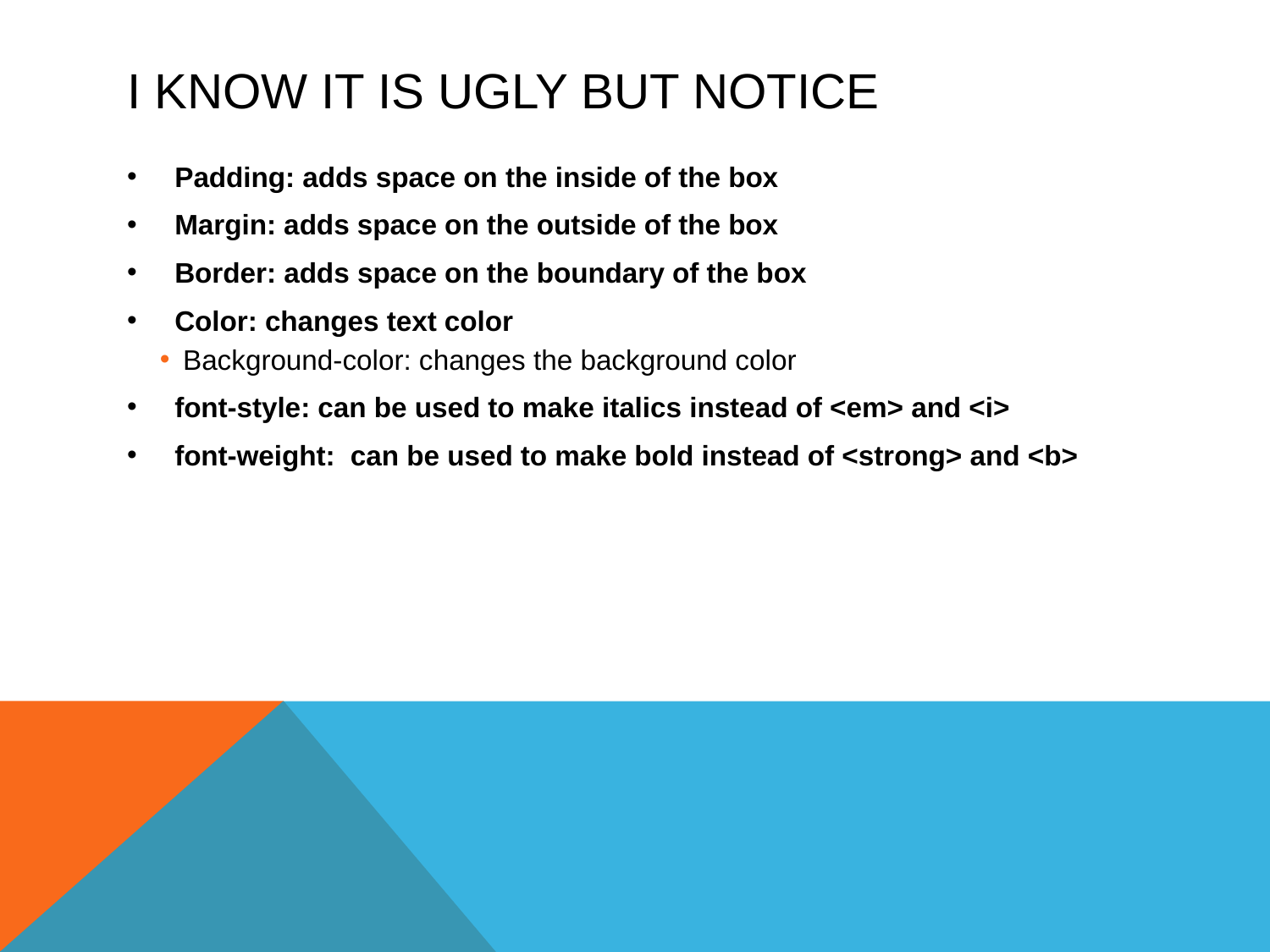

# I know it is ugly but notice
Padding: adds space on the inside of the box
Margin: adds space on the outside of the box
Border: adds space on the boundary of the box
Color: changes text color
Background-color: changes the background color
font-style: can be used to make italics instead of <em> and <i>
font-weight:  can be used to make bold instead of <strong> and <b>